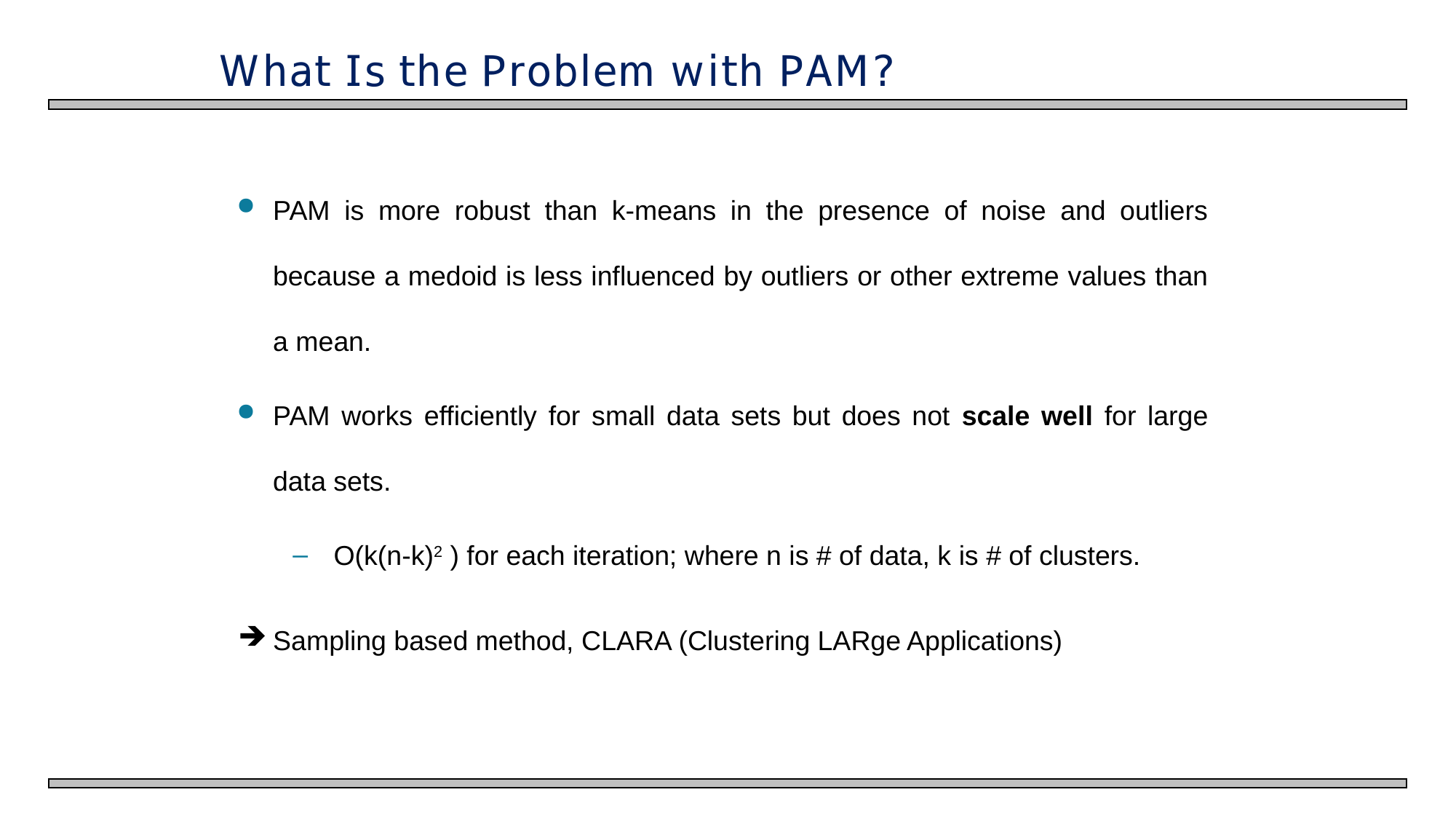

# What Is the Problem with PAM?
PAM is more robust than k-means in the presence of noise and outliers because a medoid is less influenced by outliers or other extreme values than a mean.
PAM works efficiently for small data sets but does not scale well for large data sets.
O(k(n-k)2 ) for each iteration; where n is # of data, k is # of clusters.
Sampling based method, CLARA (Clustering LARge Applications)